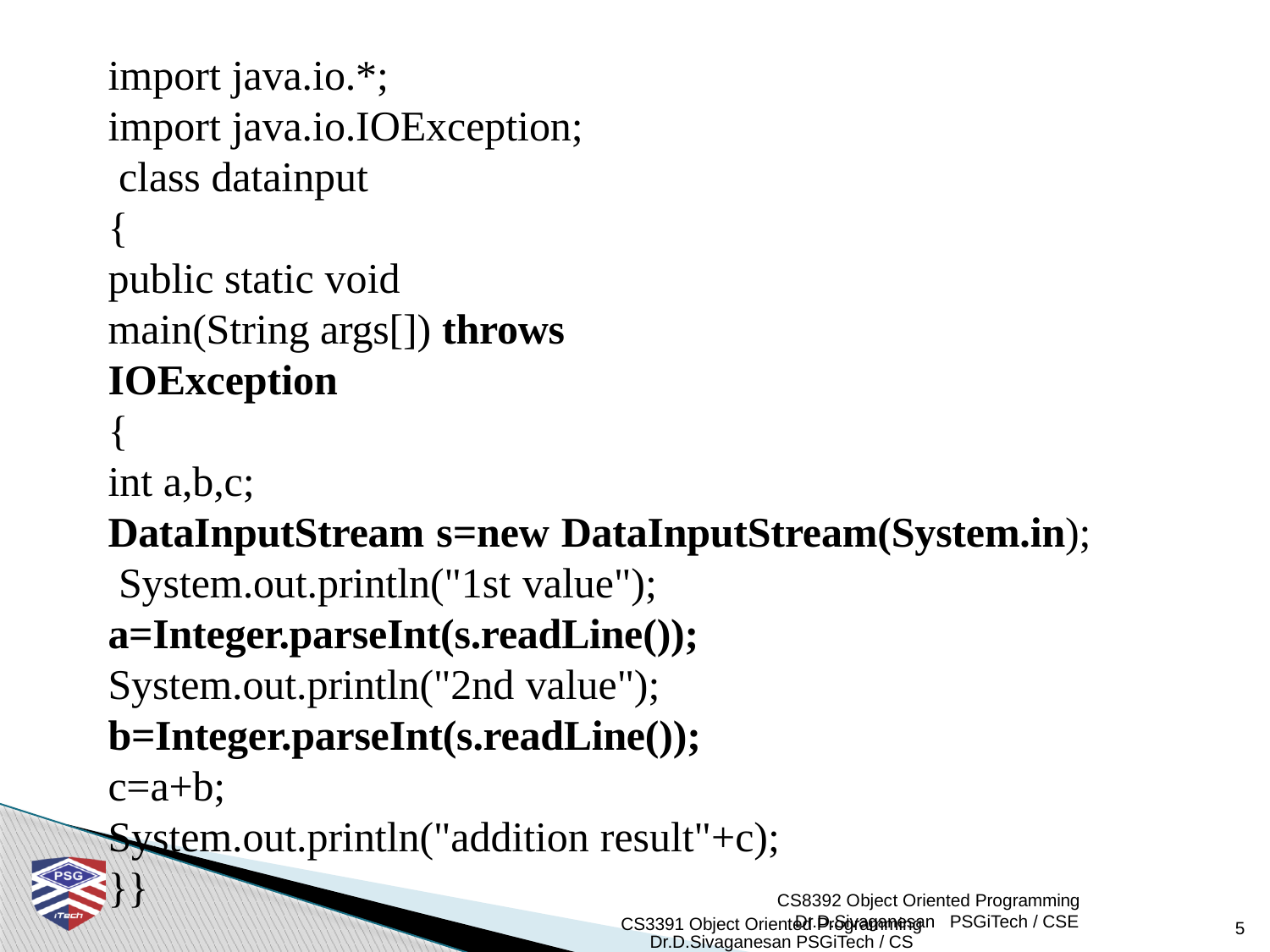

import java.io.*;
import java.io.IOException;  class datainput
{
public static void main(String args[]) throws IOException
{
int a,b,c;
DataInputStream s=new DataInputStream(System.in);  System.out.println("1st value");  a=Integer.parseInt(s.readLine());  System.out.println("2nd value");  b=Integer.parseInt(s.readLine());
c=a+b;
System.out.println("addition result"+c);
}}
CS8392 Object Oriented Programming
Dr.D.Sivaganesan  PSGiTech / CSE
CS3391 Object Oriented Programming      Dr.D.Sivaganesan PSGiTech / CSE
5